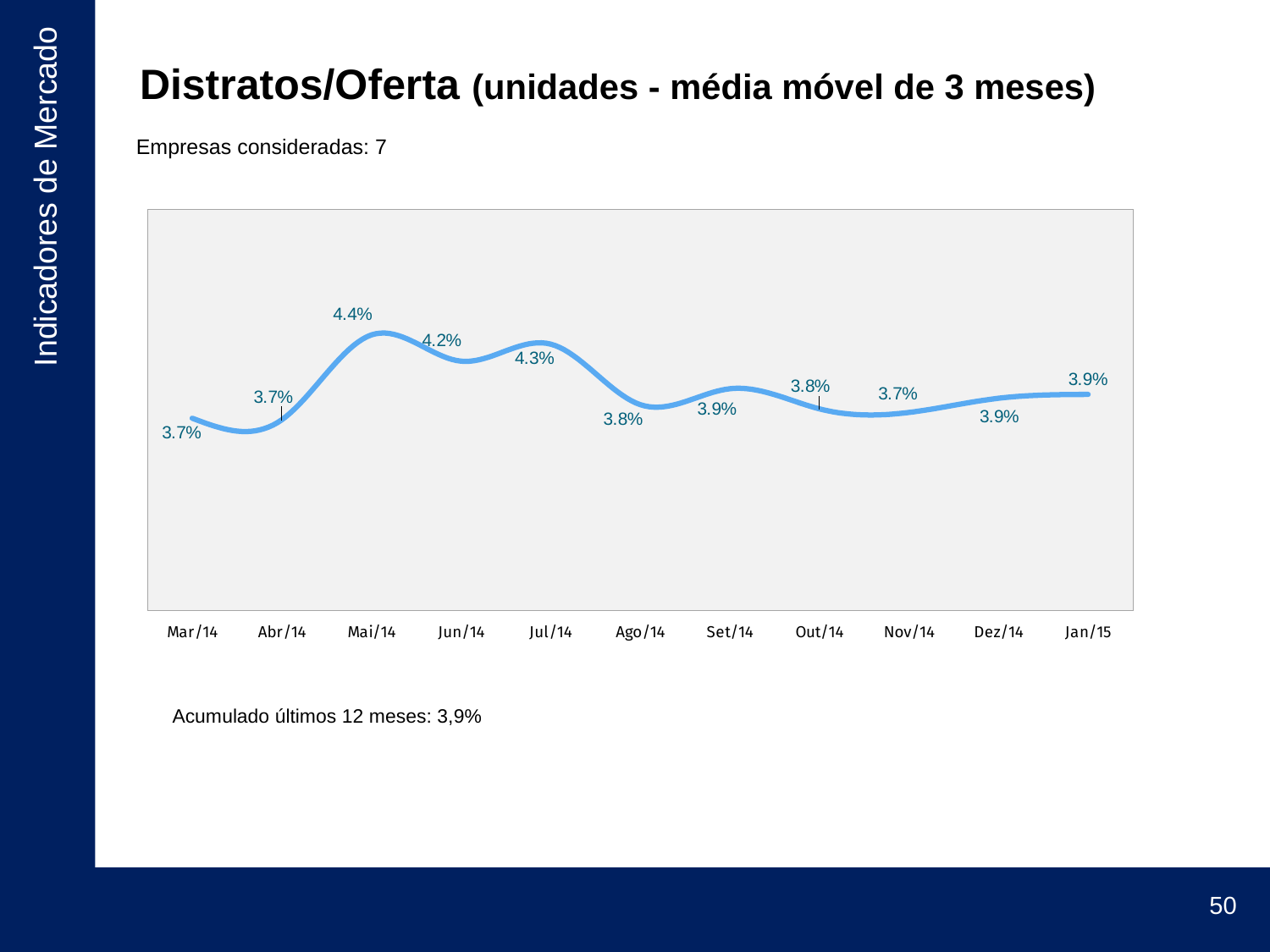

# Distratos/Oferta (unidades - média móvel de 3 meses)
Empresas consideradas: 7

[unsupported chart]

| Acumulado últimos 12 meses: 3,9% |
| --- |
50